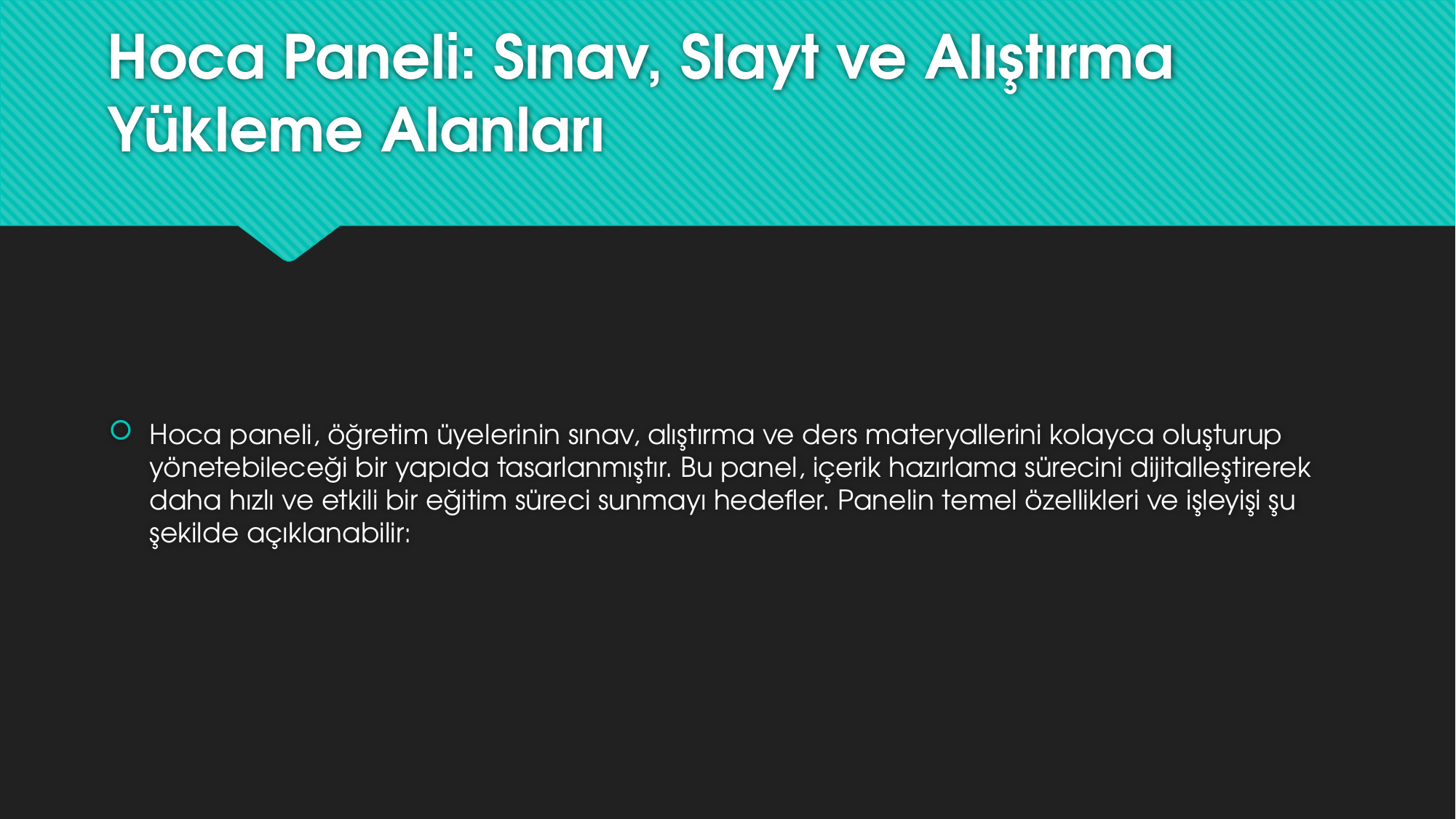

# Hoca Paneli: Sınav, Slayt ve Alıştırma Yükleme Alanları
Hoca paneli, öğretim üyelerinin sınav, alıştırma ve ders materyallerini kolayca oluşturup yönetebileceği bir yapıda tasarlanmıştır. Bu panel, içerik hazırlama sürecini dijitalleştirerek daha hızlı ve etkili bir eğitim süreci sunmayı hedefler. Panelin temel özellikleri ve işleyişi şu şekilde açıklanabilir: